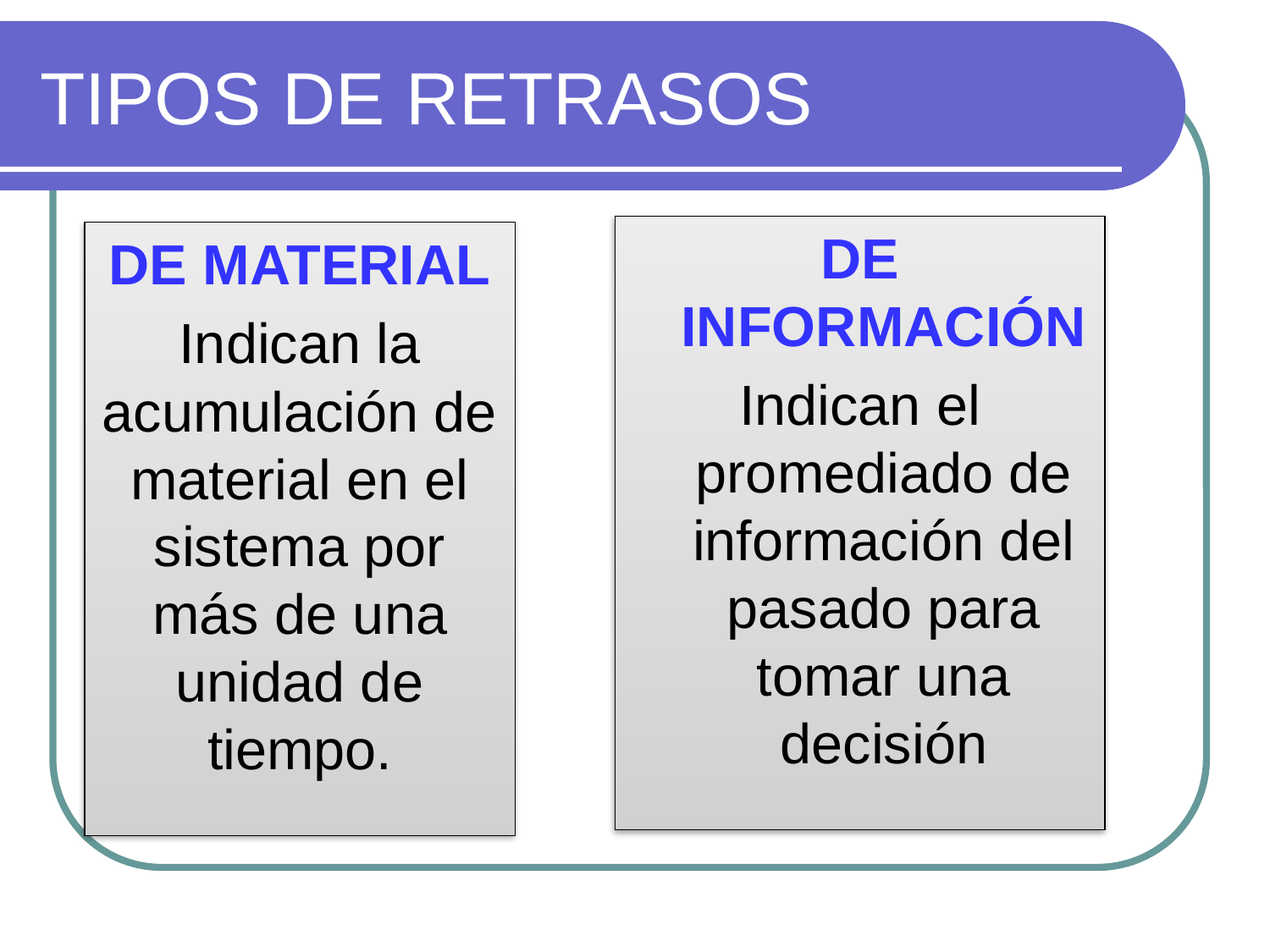

# TIPOS DE RETRASOS
DE INFORMACIÓN
Indican el promediado de información del pasado para tomar una decisión

DE MATERIAL
Indican la acumulación de material en el sistema por más de una unidad de tiempo.